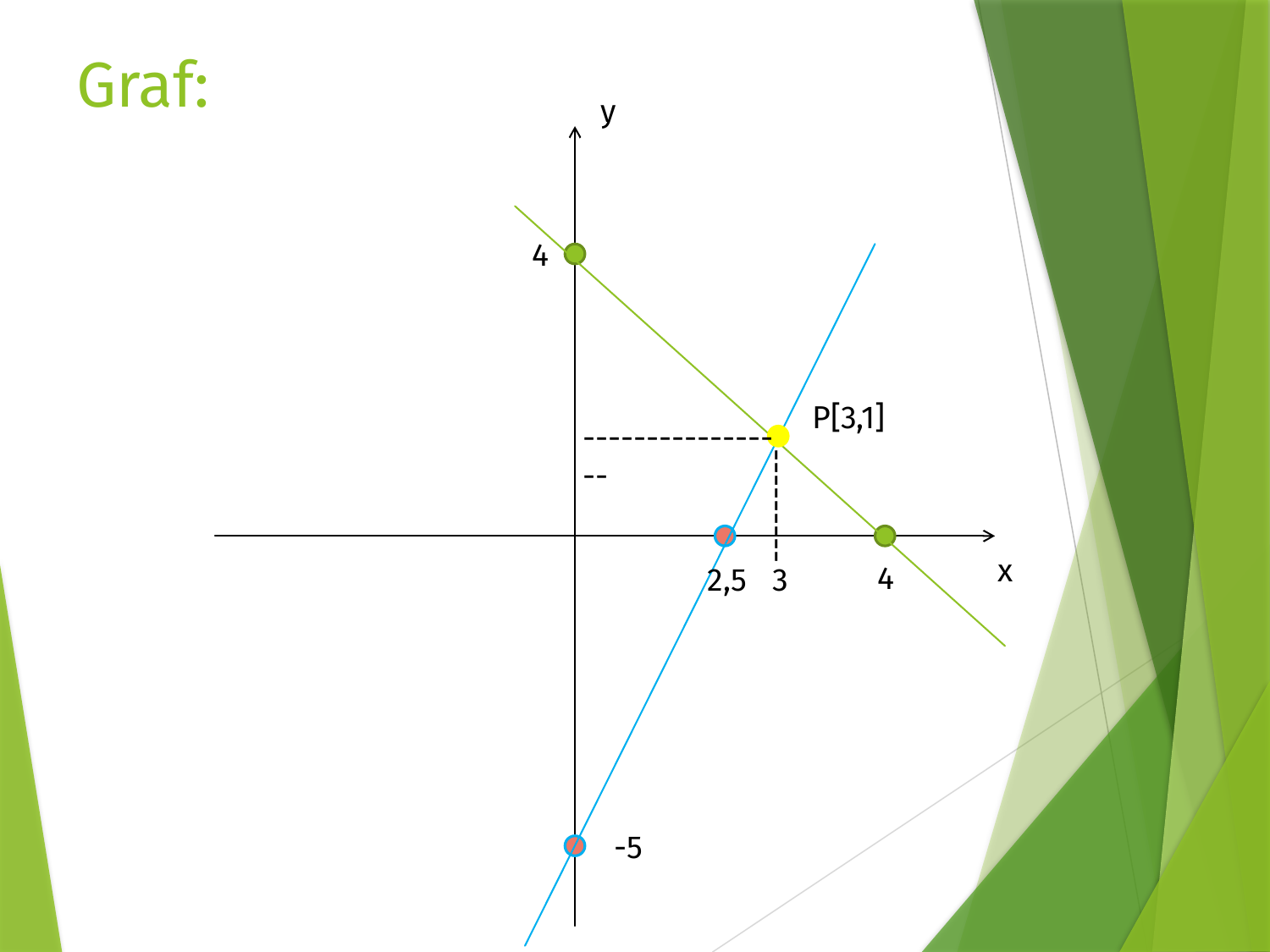

# Graf:
y
4

P[3,1]
-----------------

---------

x
4
2,5
3
-5